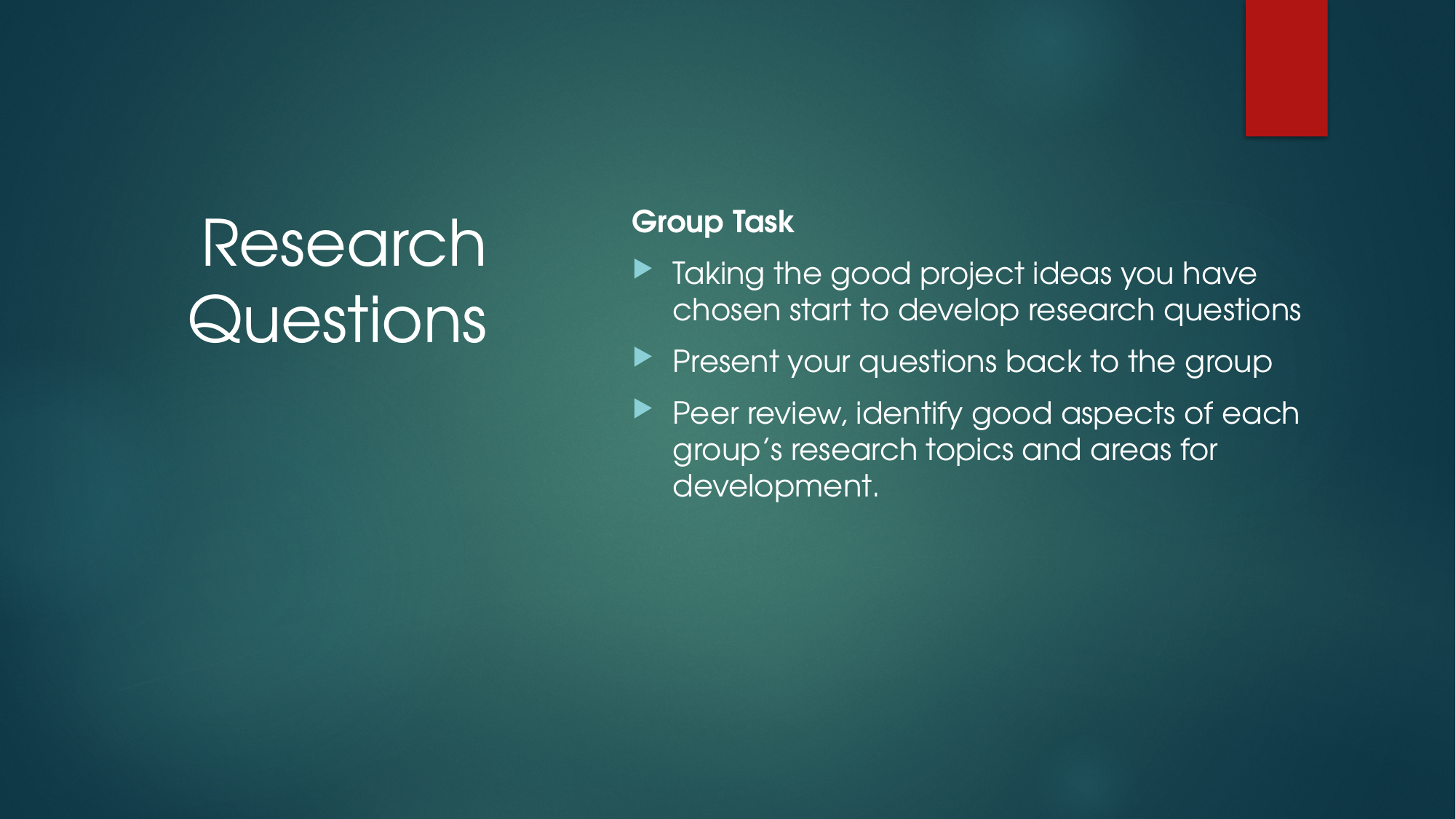

# Research Questions
Group Task
Taking the good project ideas you have chosen start to develop research questions
Present your questions back to the group
Peer review, identify good aspects of each group’s research topics and areas for development.